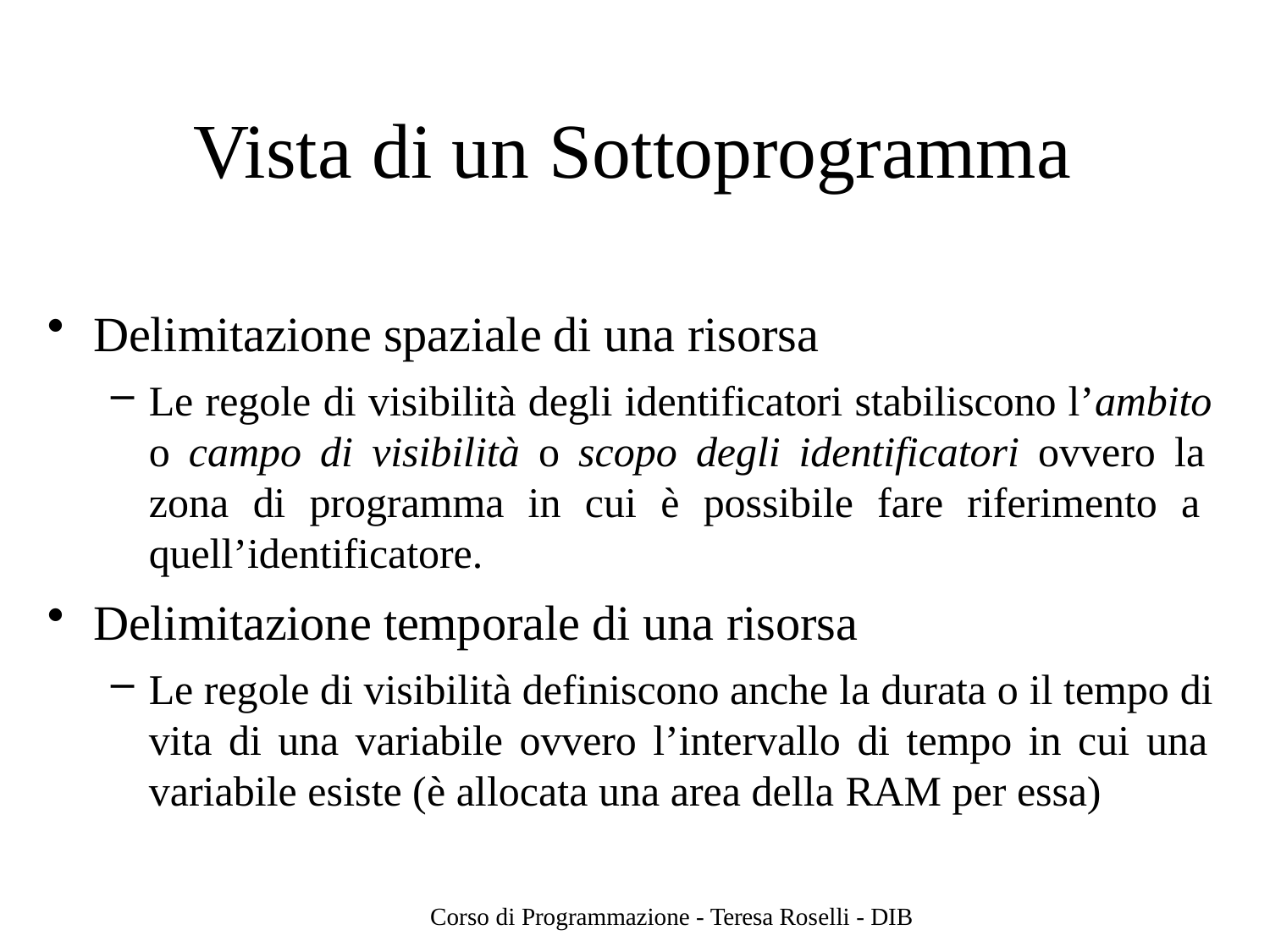

# Vista di un Sottoprogramma
Delimitazione spaziale di una risorsa
Le regole di visibilità degli identificatori stabiliscono l’ambito  o campo di visibilità o scopo degli identificatori ovvero la  zona di programma in cui è possibile fare riferimento a  quell’identificatore.
Delimitazione temporale di una risorsa
Le regole di visibilità definiscono anche la durata o il tempo di  vita di una variabile ovvero l’intervallo di tempo in cui una  variabile esiste (è allocata una area della RAM per essa)
Corso di Programmazione - Teresa Roselli - DIB